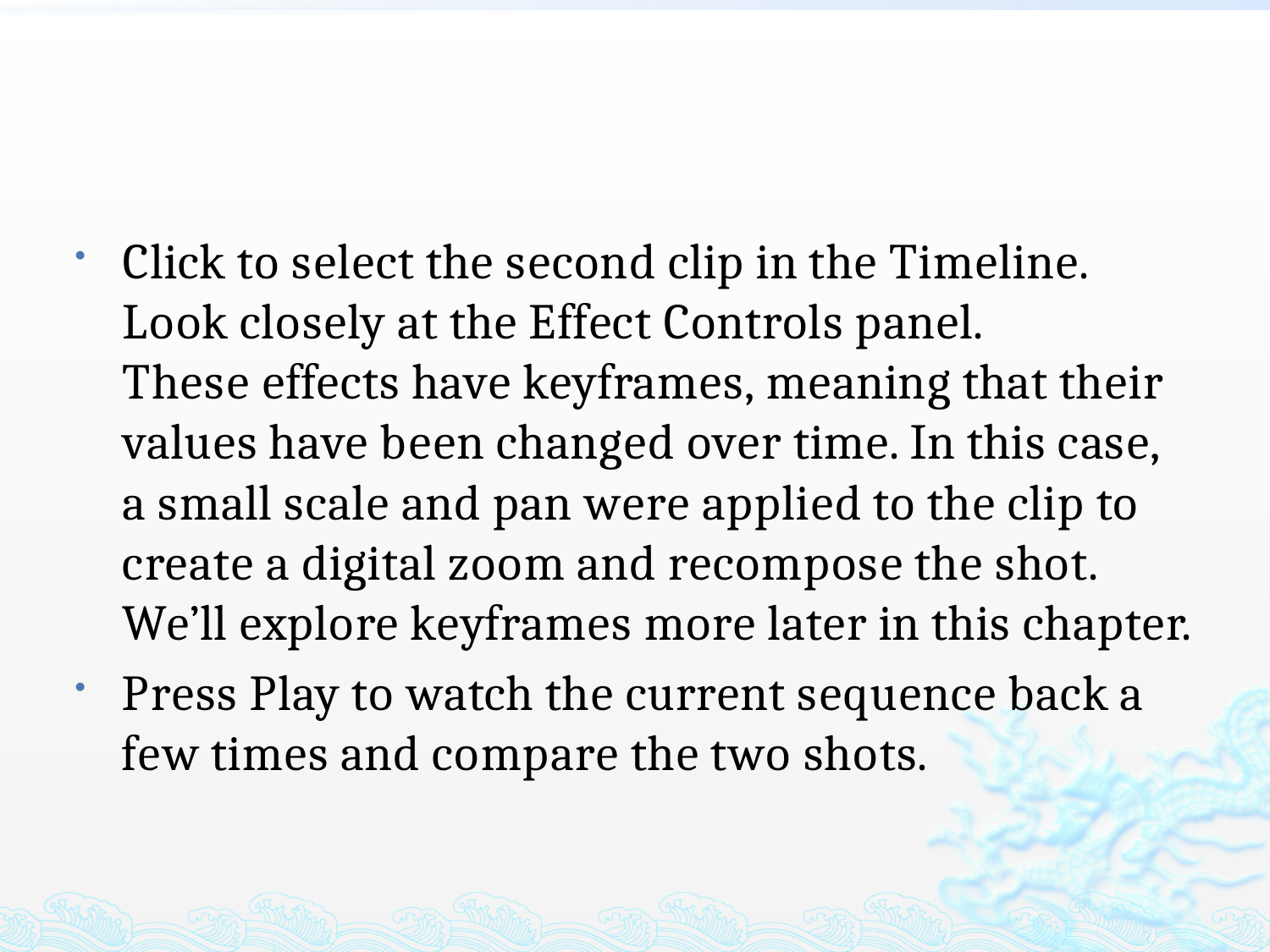

#
Click to select the second clip in the Timeline. Look closely at the Effect Controls panel.
These effects have keyframes, meaning that their values have been changed over time. In this case, a small scale and pan were applied to the clip to create a digital zoom and recompose the shot. We’ll explore keyframes more later in this chapter.
Press Play to watch the current sequence back a few times and compare the two shots.